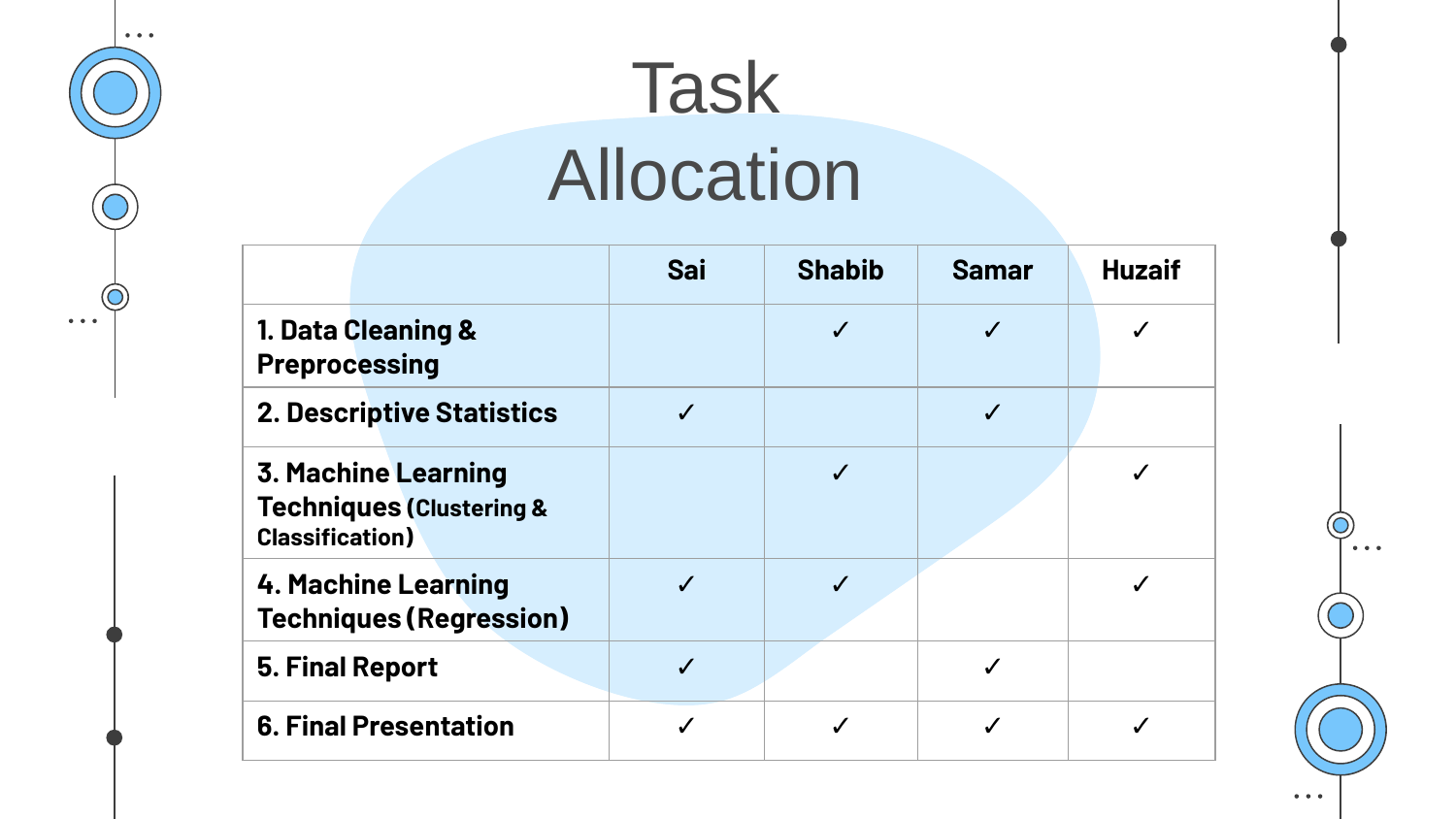

# Task Allocation
|  | Sai | Shabib | Samar | Huzaif |
| --- | --- | --- | --- | --- |
| 1. Data Cleaning & Preprocessing |  | ✓ | ✓ | ✓ |
| 2. Descriptive Statistics | ✓ |  | ✓ |  |
| 3. Machine Learning Techniques (Clustering & Classification) |  | ✓ |  | ✓ |
| 4. Machine Learning Techniques (Regression) | ✓ | ✓ |  | ✓ |
| 5. Final Report | ✓ |  | ✓ |  |
| 6. Final Presentation | ✓ | ✓ | ✓ | ✓ |